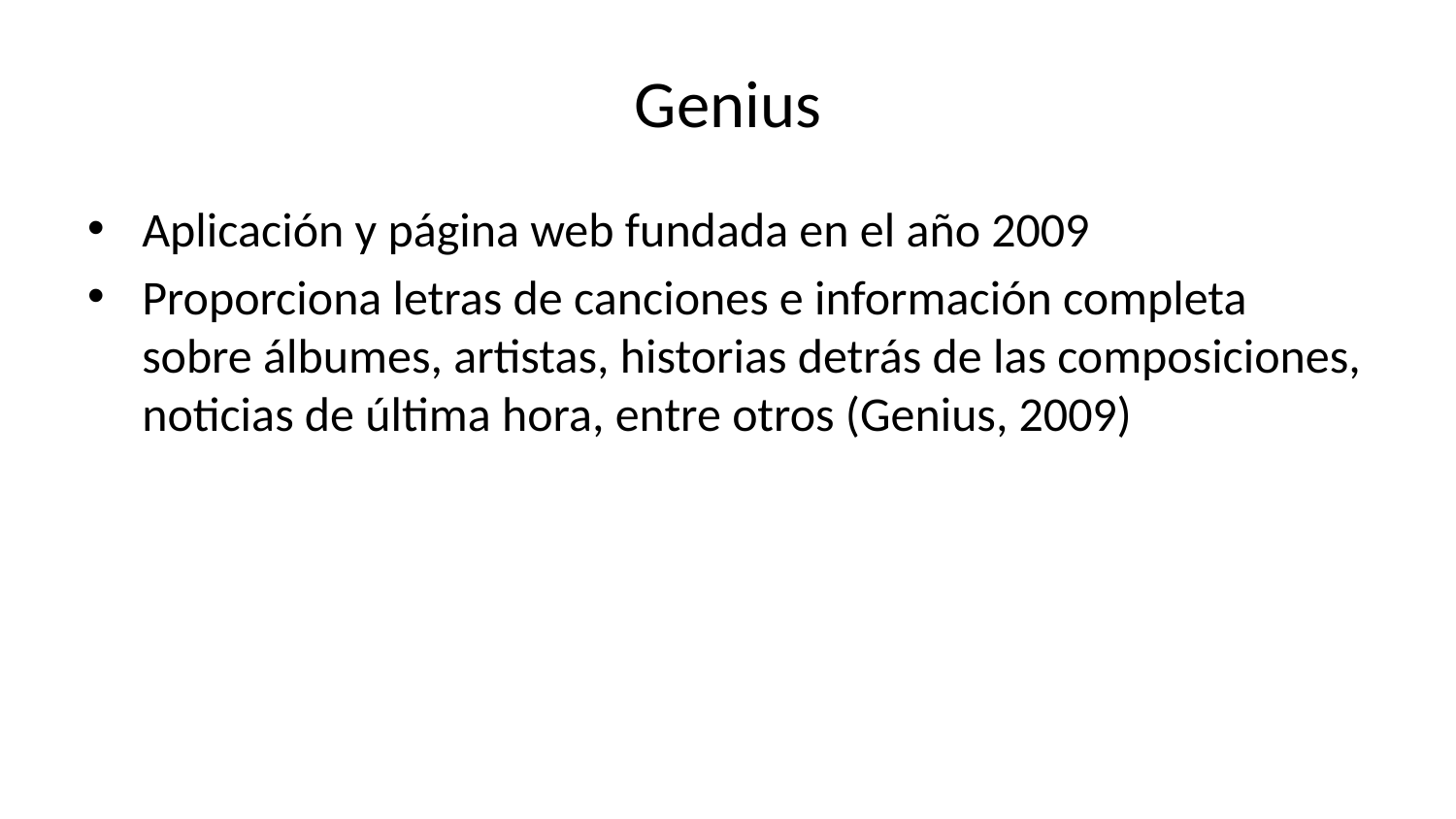

# Genius
Aplicación y página web fundada en el año 2009
Proporciona letras de canciones e información completa sobre álbumes, artistas, historias detrás de las composiciones, noticias de última hora, entre otros (Genius, 2009)